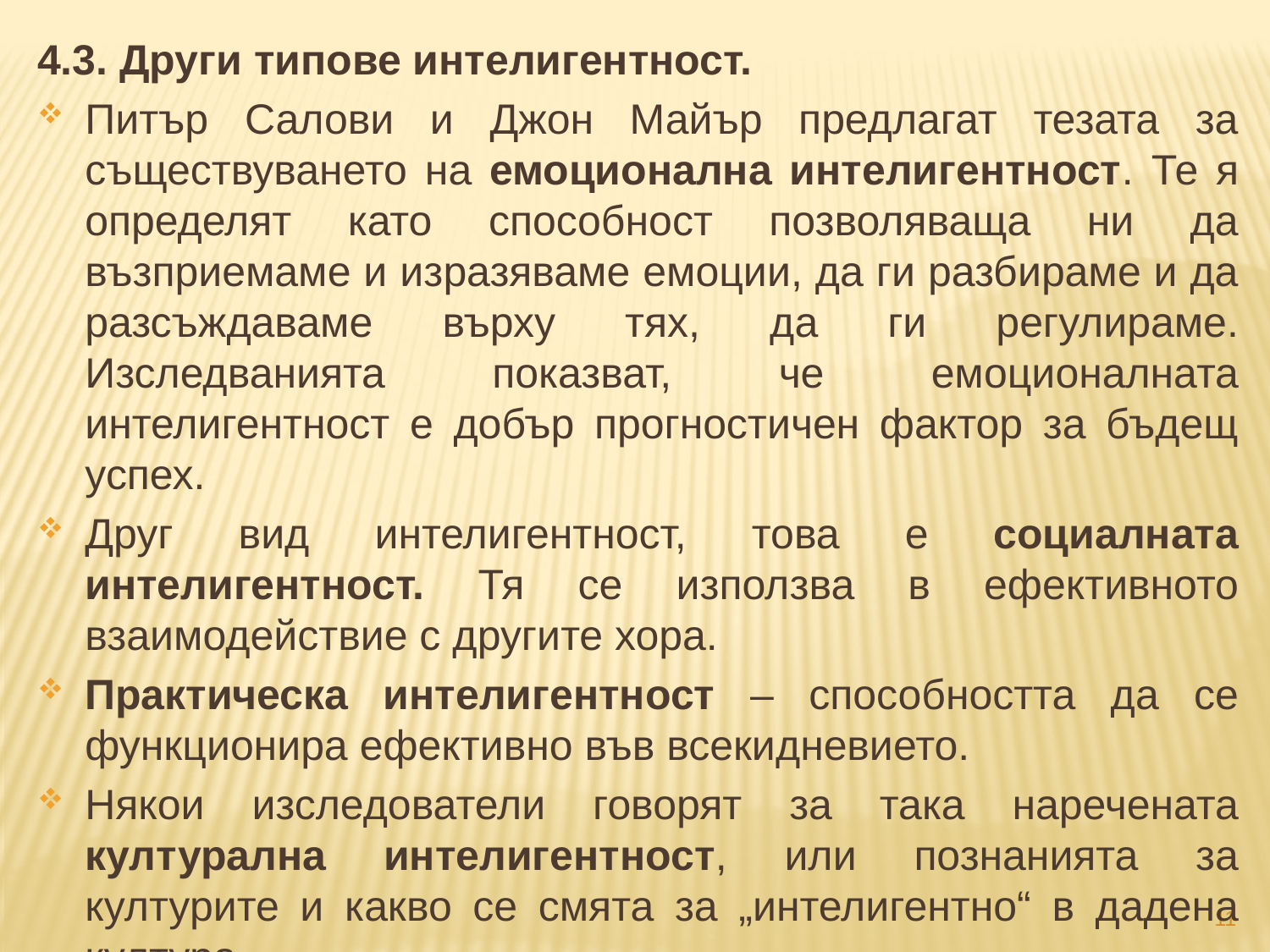

4.3. Други типове интелигентност.
Питър Салови и Джон Майър предлагат тезата за съществуването на емоционална интелигентност. Те я определят като способност позволяваща ни да възприемаме и изразяваме емоции, да ги разбираме и да разсъждаваме върху тях, да ги регулираме. Изследванията показват, че емоционалната интелигентност е добър прогностичен фактор за бъдещ успех.
Друг вид интелигентност, това е социалната интелигентност. Тя се използва в ефективното взаимодействие с другите хора.
Практическа интелигентност – способността да се функционира ефективно във всекидневието.
Някои изследователи говорят за така наречената културална интелигентност, или познанията за културите и какво се смята за „интелигентно“ в дадена култура.

11